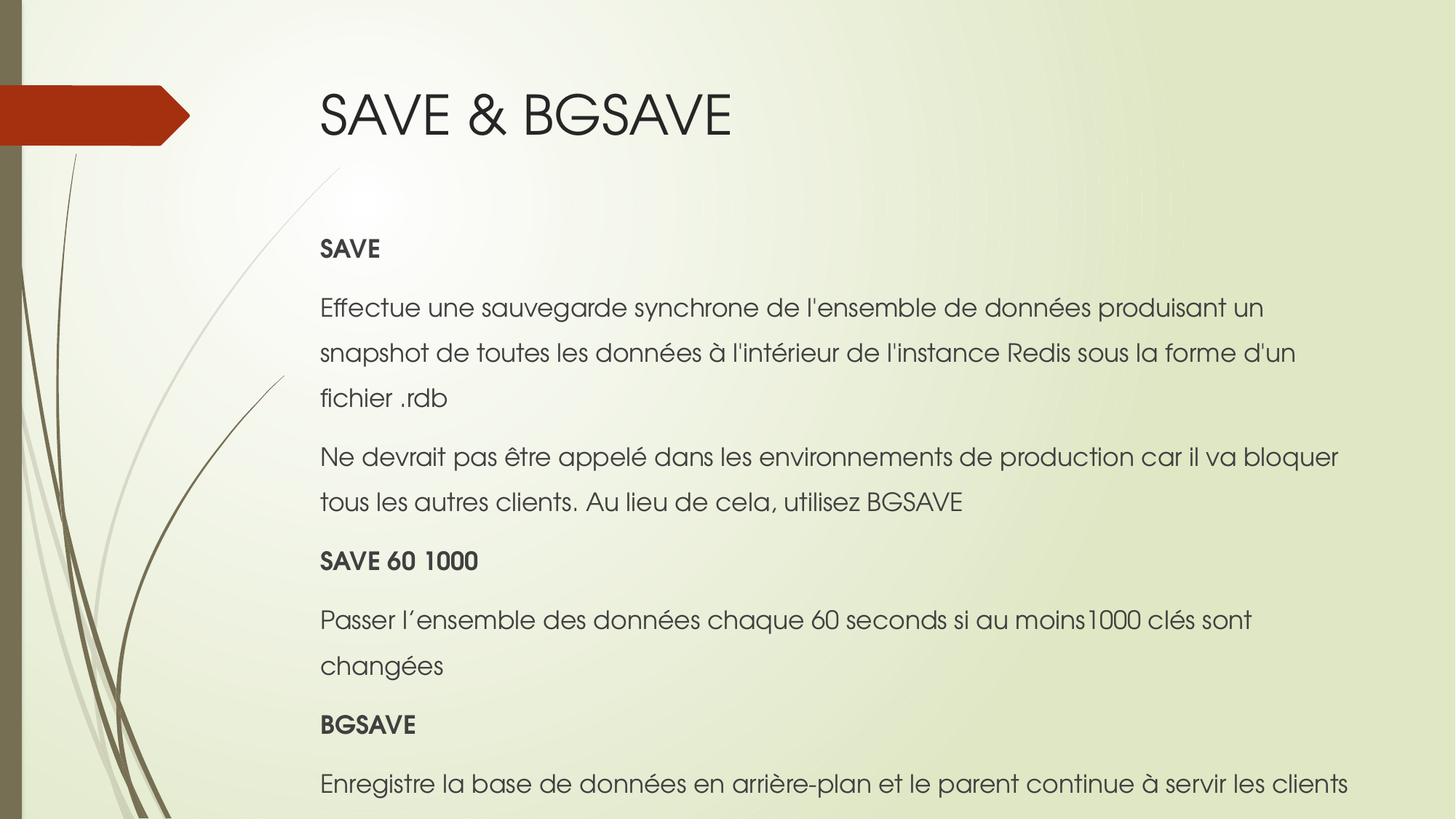

# SAVE & BGSAVE
SAVE
Effectue une sauvegarde synchrone de l'ensemble de données produisant un snapshot de toutes les données à l'intérieur de l'instance Redis sous la forme d'un fichier .rdb
Ne devrait pas être appelé dans les environnements de production car il va bloquer tous les autres clients. Au lieu de cela, utilisez BGSAVE
SAVE 60 1000
Passer l’ensemble des données chaque 60 seconds si au moins1000 clés sont changées
BGSAVE
Enregistre la base de données en arrière-plan et le parent continue à servir les clients